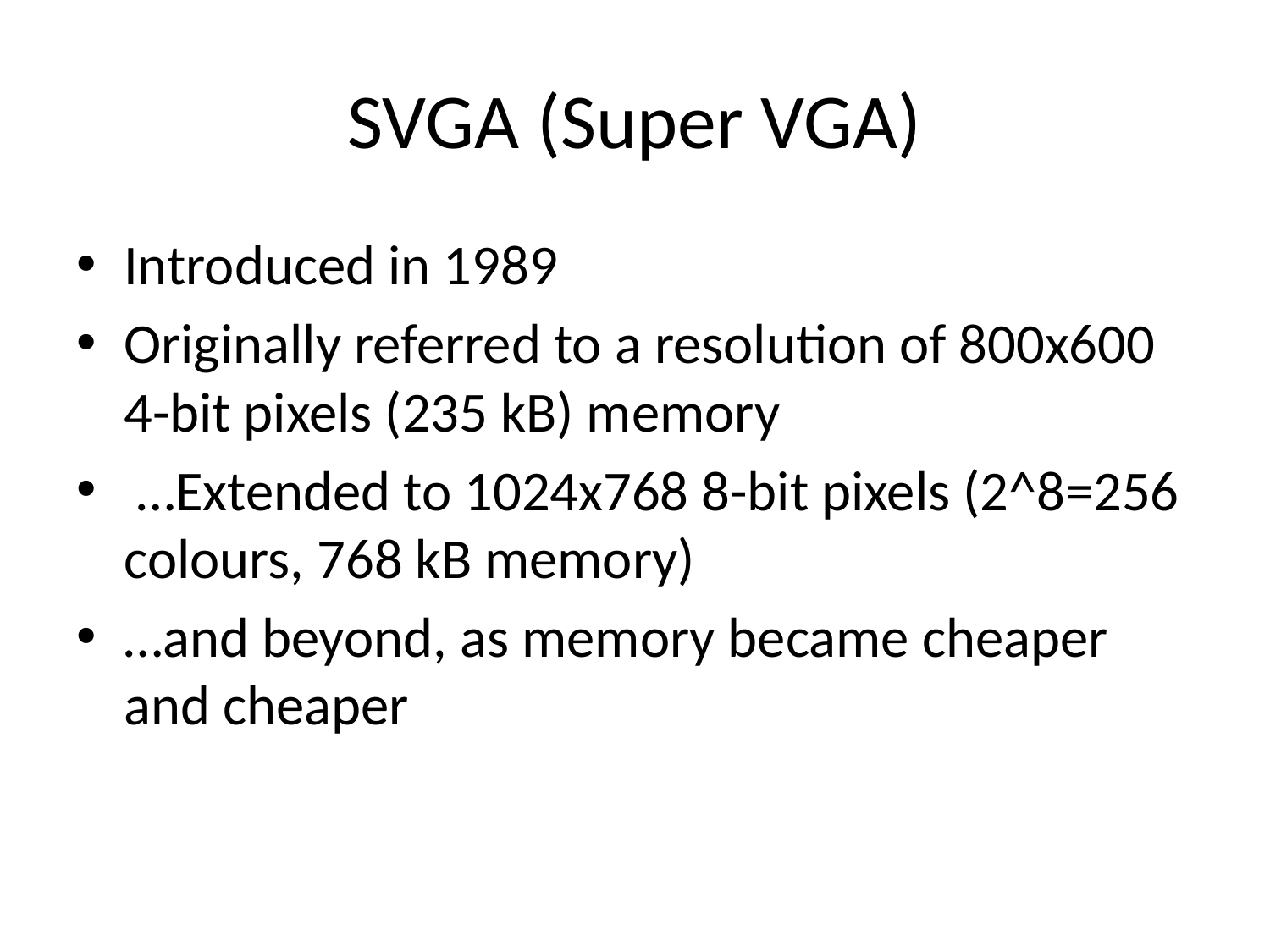

# SVGA (Super VGA)
Introduced in 1989
Originally referred to a resolution of 800x600 4-bit pixels (235 kB) memory
 …Extended to 1024x768 8-bit pixels (2^8=256 colours, 768 kB memory)
…and beyond, as memory became cheaper and cheaper